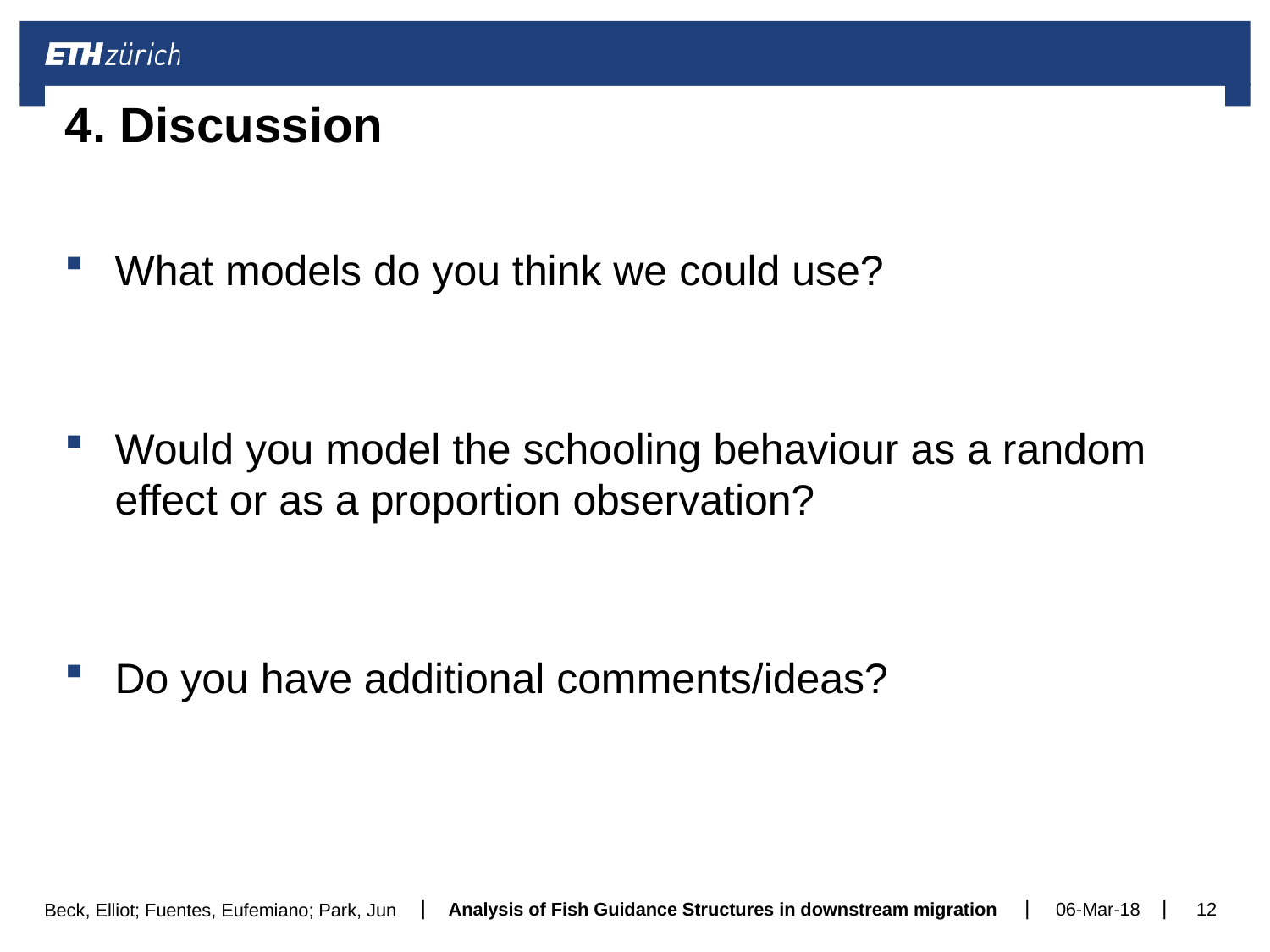

# 4. Discussion
What models do you think we could use?

Would you model the schooling behaviour as a random effect or as a proportion observation?

Do you have additional comments/ideas?
Analysis of Fish Guidance Structures in downstream migration
06-Mar-18
12